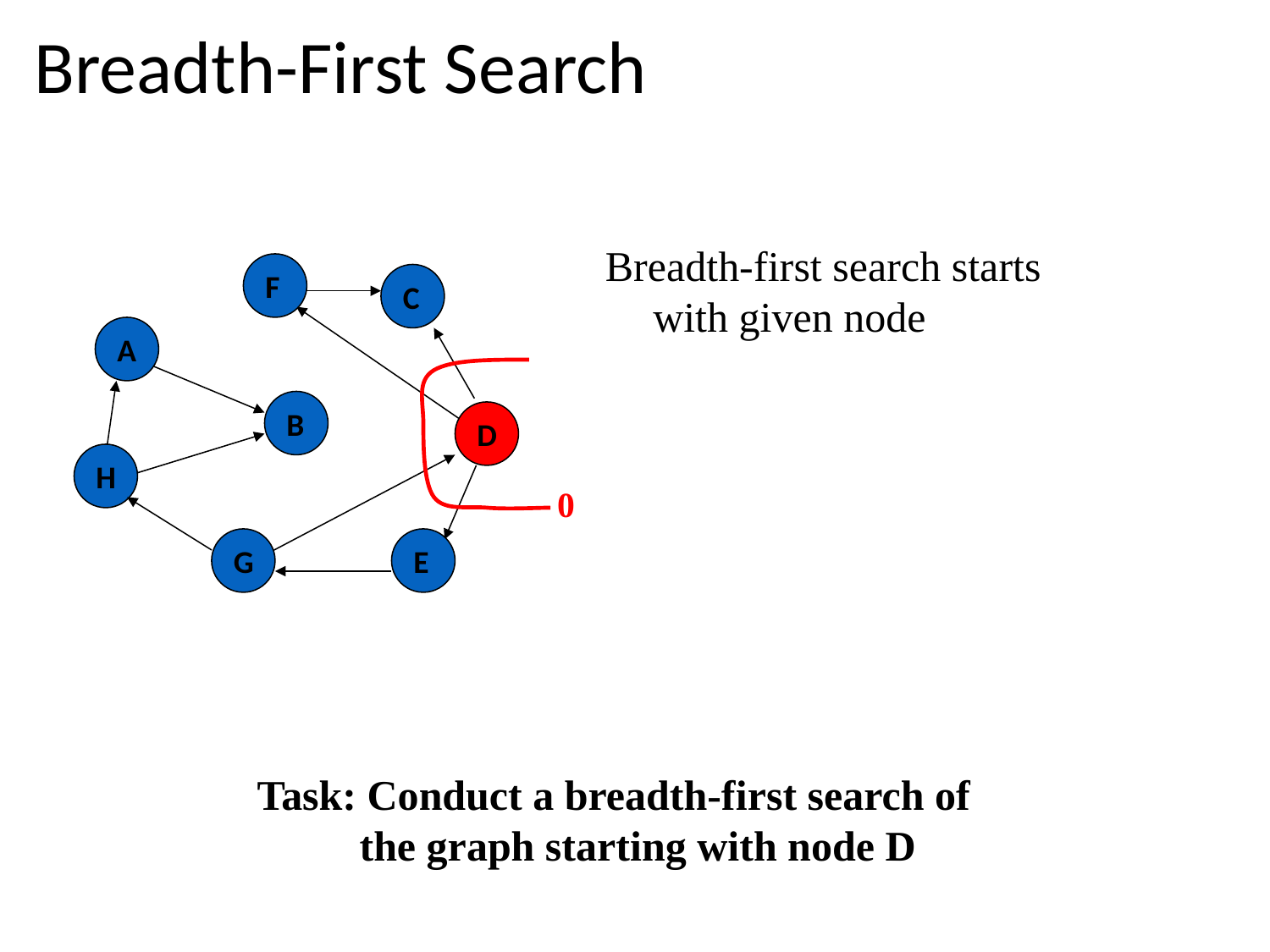

# Breadth-First Search

Breadth-first search starts with given node
F
C
A

B
D
H
0
G
E
Task: Conduct a breadth-first search of the graph starting with node D